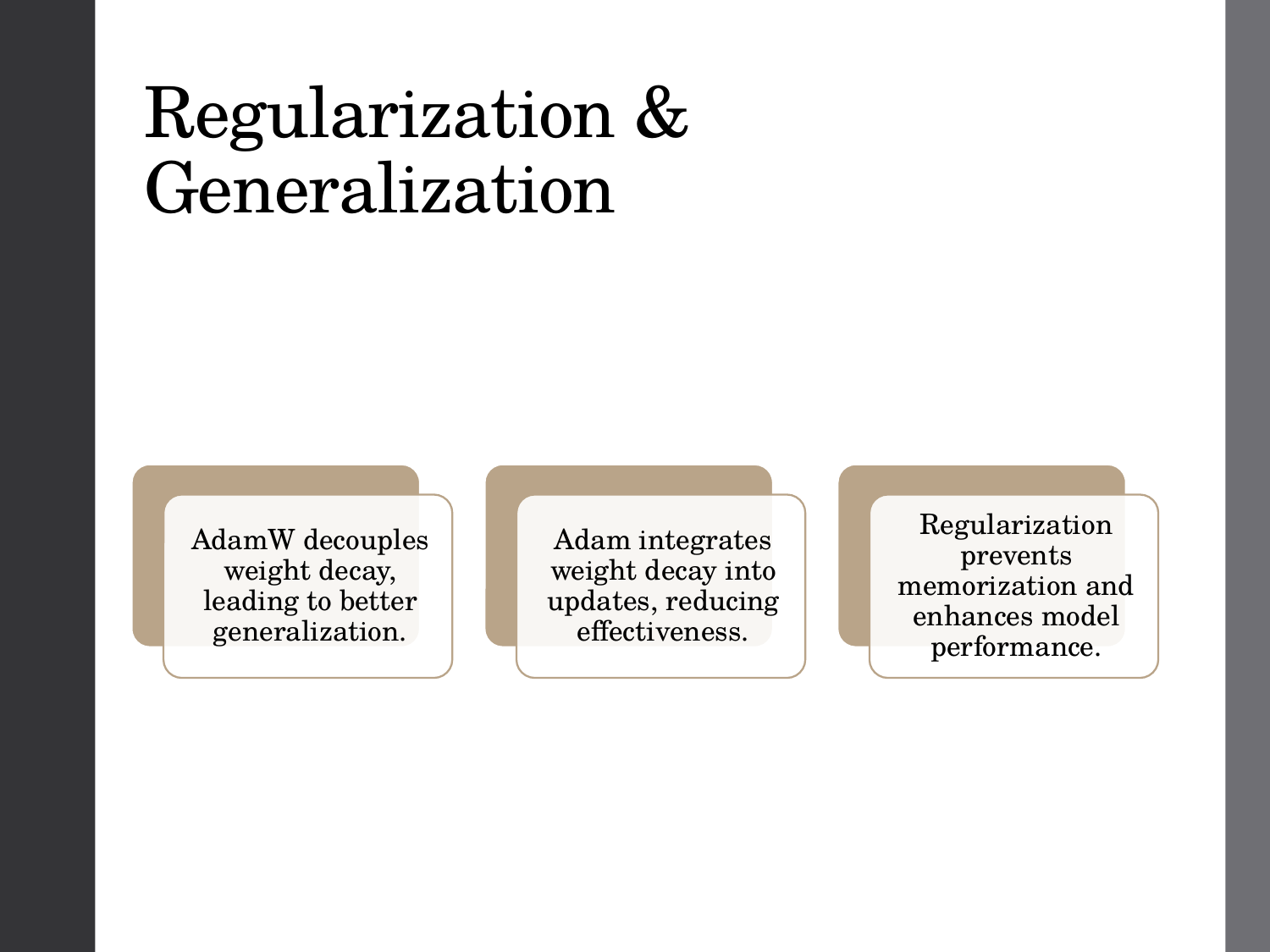

# Regularization & Generalization
AdamW decouples weight decay, leading to better generalization.
Adam integrates weight decay into updates, reducing effectiveness.
Regularization prevents memorization and enhances model performance.